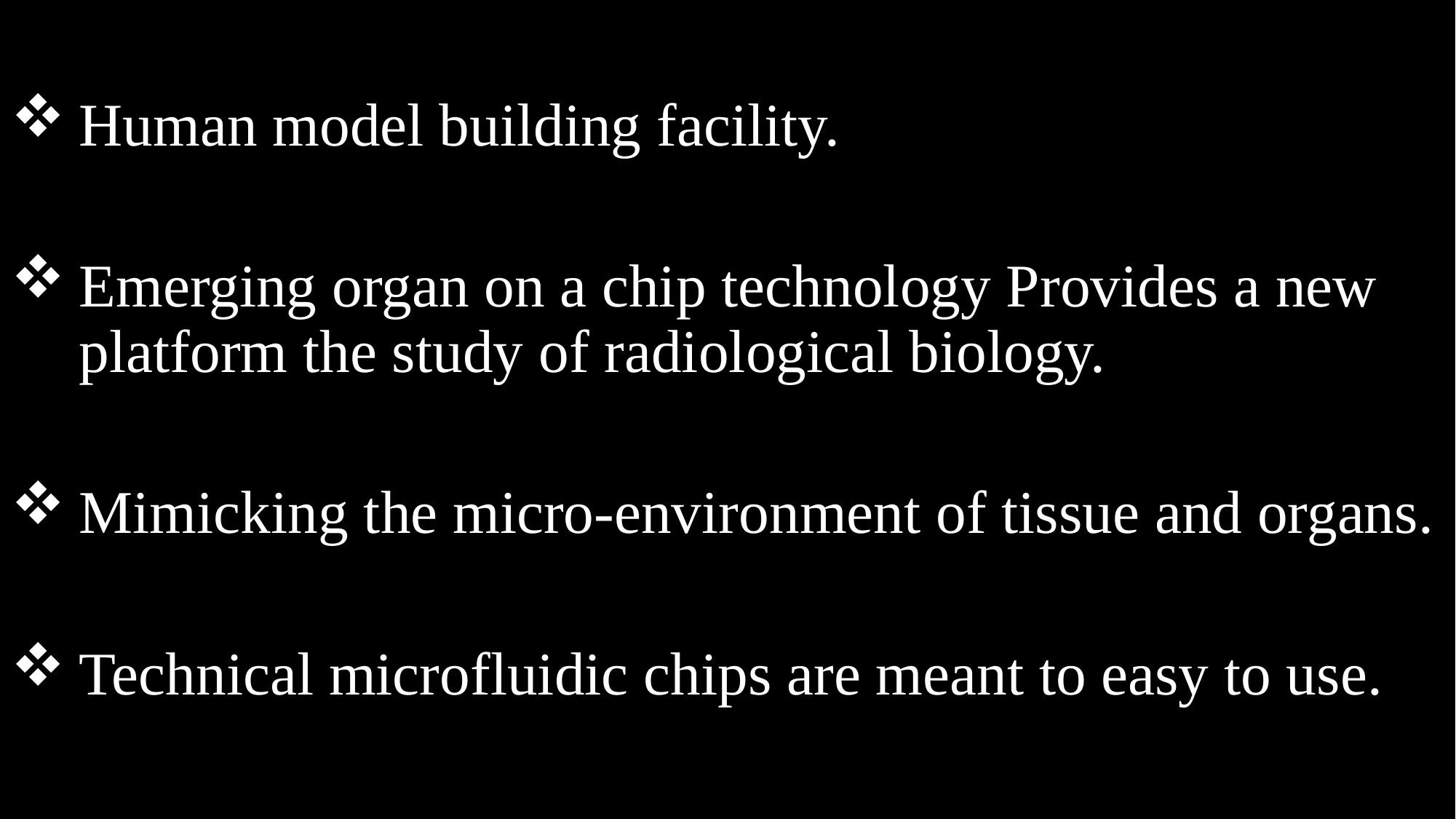

Human model building facility.

Emerging organ on a chip technology Provides a new platform the study of radiological biology.

Mimicking the micro-environment of tissue and organs.

Technical microfluidic chips are meant to easy to use.